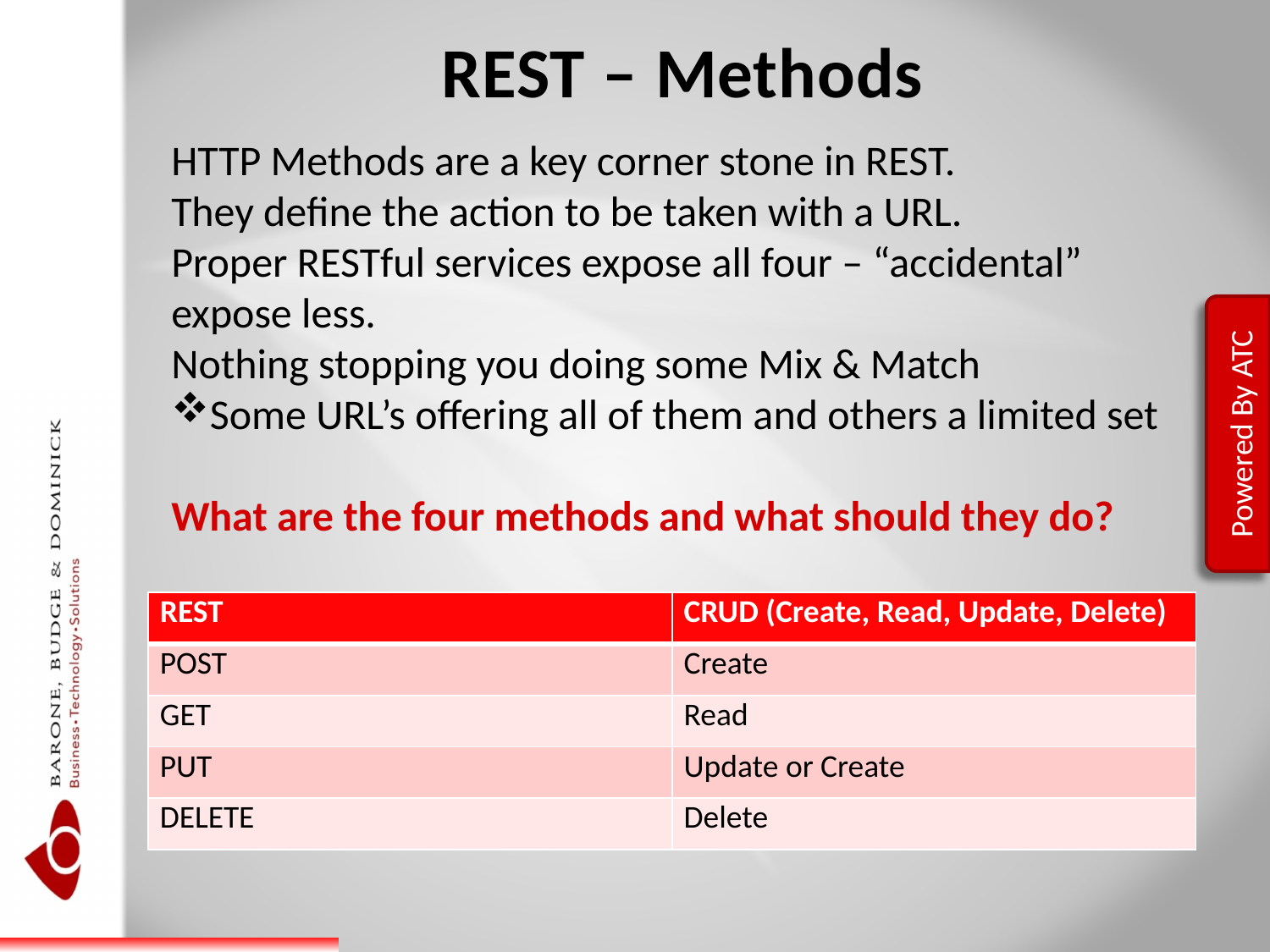

# REST – Methods
HTTP Methods are a key corner stone in REST.
They define the action to be taken with a URL.
Proper RESTful services expose all four – “accidental” expose less.
Nothing stopping you doing some Mix & Match
Some URL’s offering all of them and others a limited set

What are the four methods and what should they do?
| REST | CRUD (Create, Read, Update, Delete) |
| --- | --- |
| POST | Create |
| GET | Read |
| PUT | Update or Create |
| DELETE | Delete |